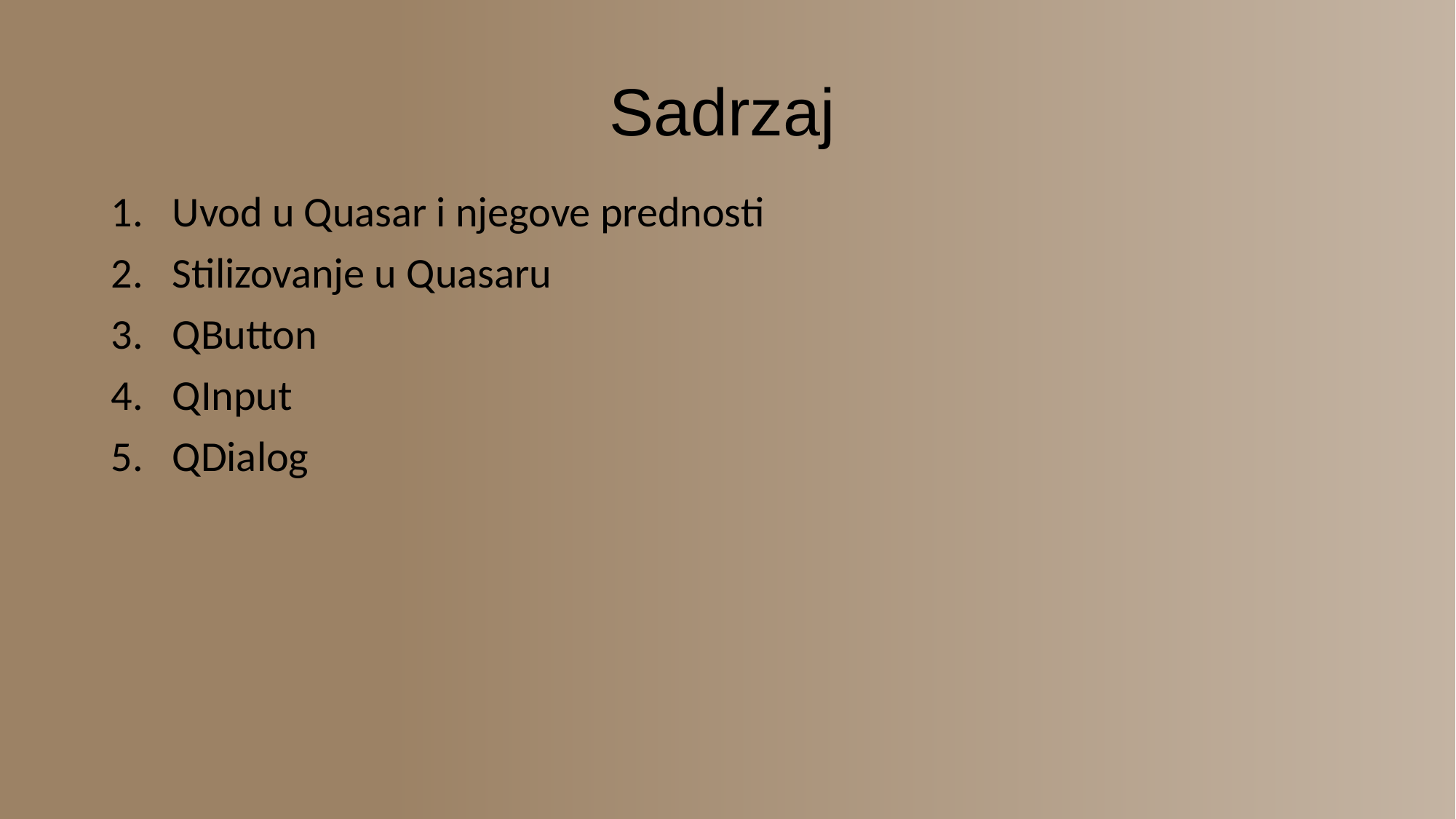

# Sadrzaj
Uvod u Quasar i njegove prednosti
Stilizovanje u Quasaru
QButton
QInput
QDialog